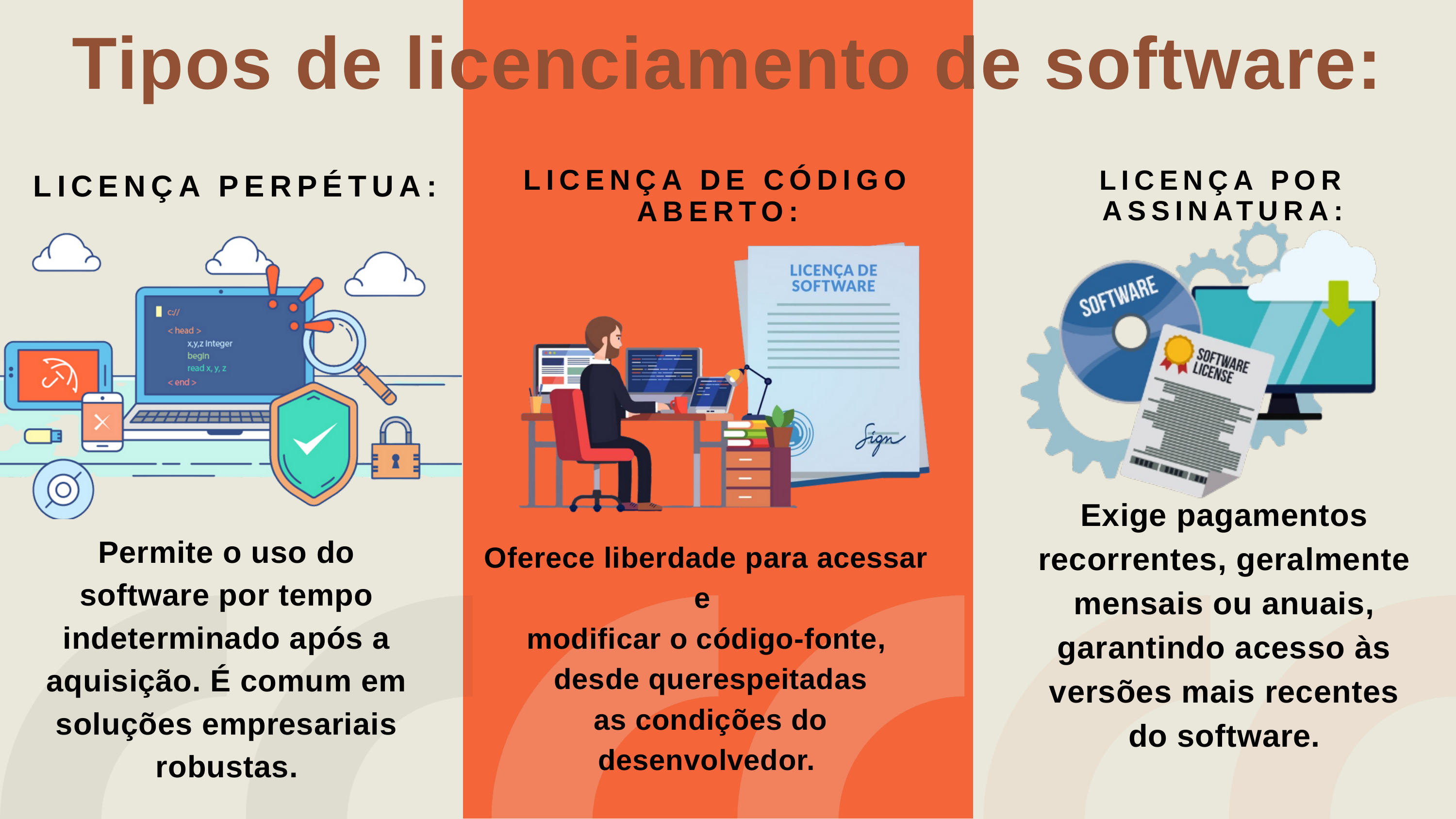

Tipos de licenciamento de software:

LICENÇA DE CÓDIGO ABERTO:

LICENÇA POR ASSINATURA:

LICENÇA PERPÉTUA:

Exige pagamentos recorrentes, geralmente mensais ou anuais, garantindo acesso às versões mais recentes do software.
Permite o uso do software por tempo indeterminado após a aquisição. É comum em soluções empresariais robustas.
Oferece liberdade para acessar e
modificar o código-fonte,
 desde querespeitadas
 as condições do desenvolvedor.